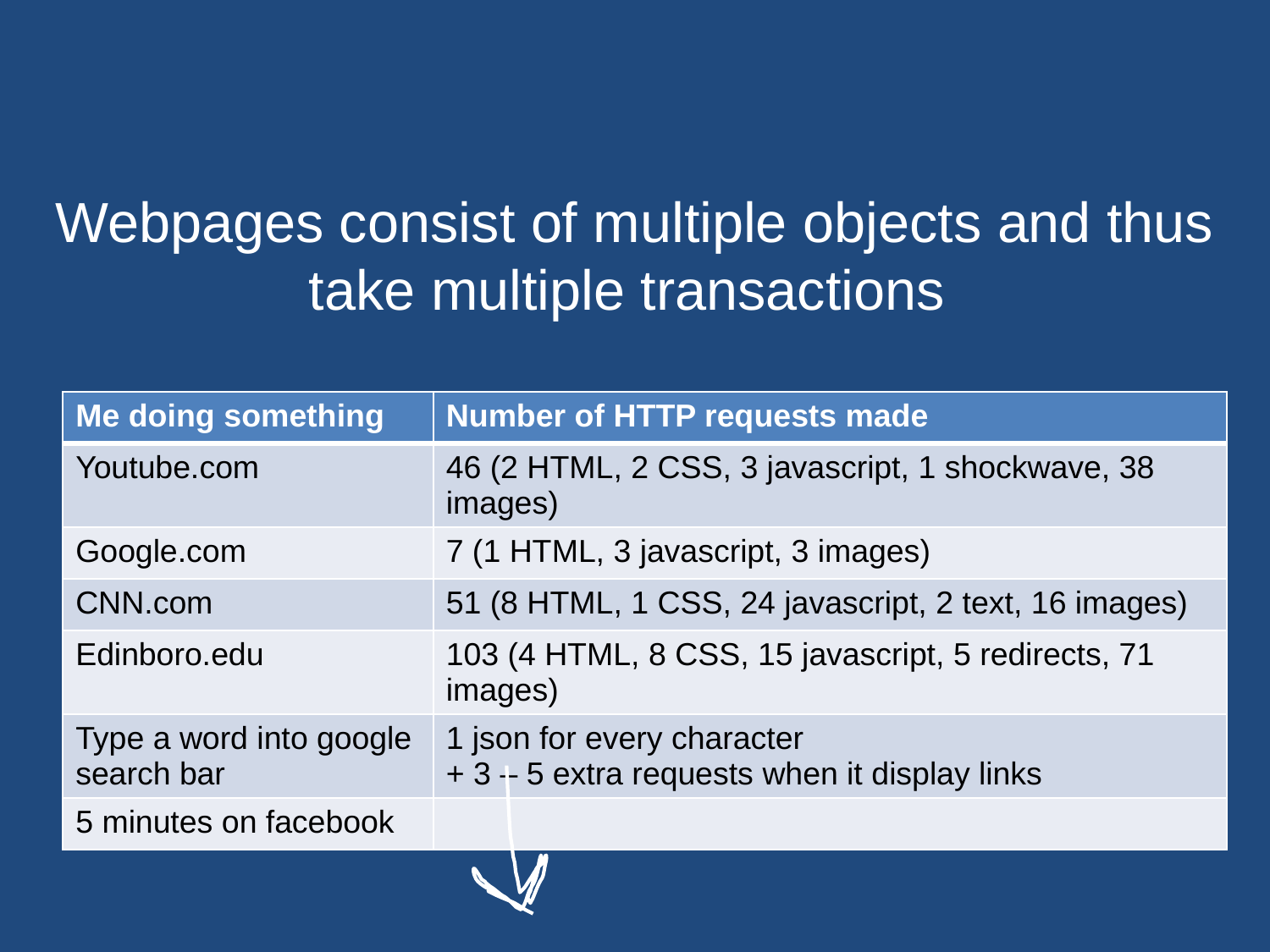

Webpages consist of multiple objects and thus take multiple transactions
| Me doing something | Number of HTTP requests made |
| --- | --- |
| Youtube.com | 46 (2 HTML, 2 CSS, 3 javascript, 1 shockwave, 38 images) |
| Google.com | 7 (1 HTML, 3 javascript, 3 images) |
| CNN.com | 51 (8 HTML, 1 CSS, 24 javascript, 2 text, 16 images) |
| Edinboro.edu | 103 (4 HTML, 8 CSS, 15 javascript, 5 redirects, 71 images) |
| Type a word into google search bar | 1 json for every character + 3 – 5 extra requests when it display links |
| 5 minutes on facebook |  |